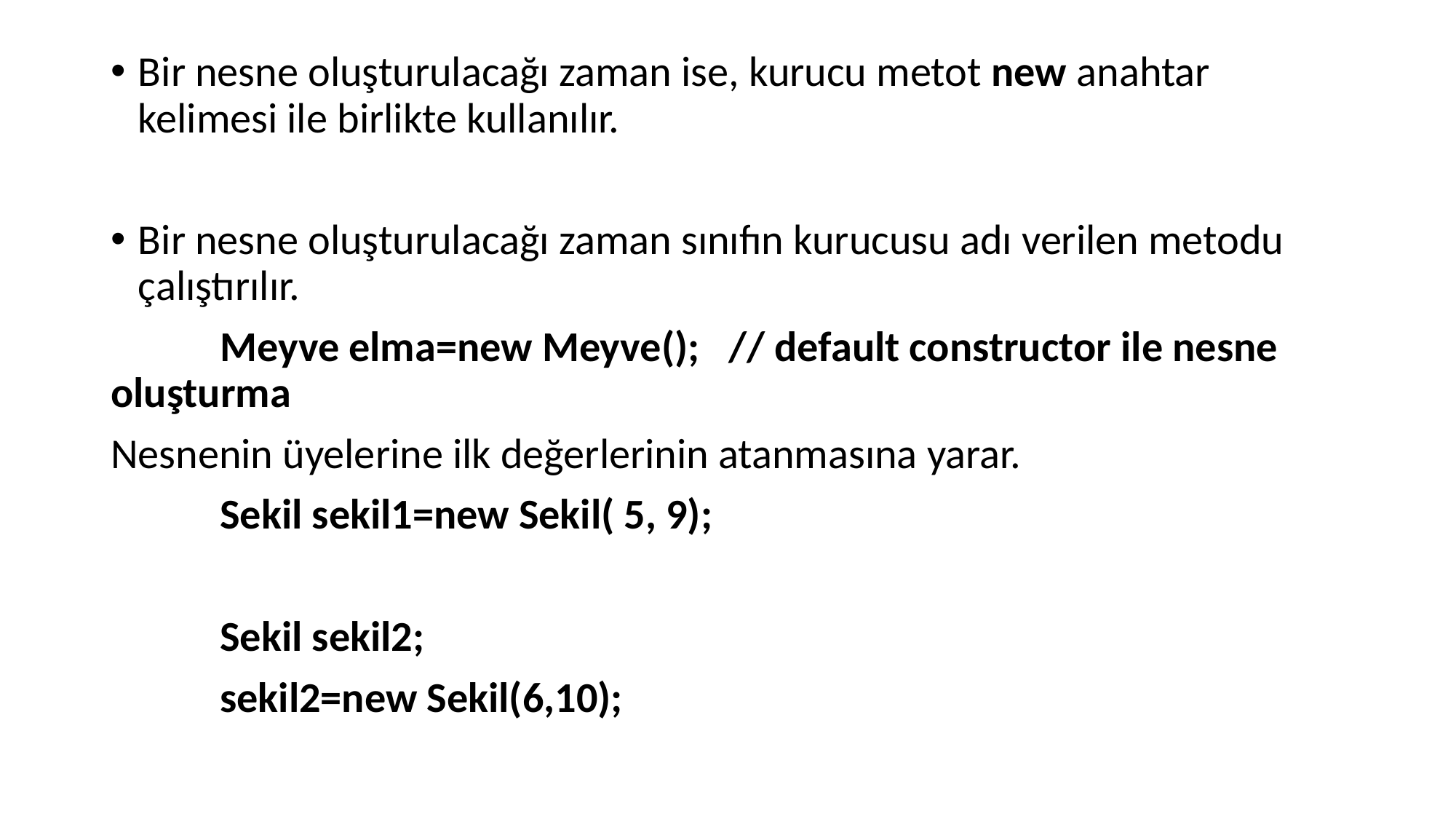

Bir nesne oluşturulacağı zaman ise, kurucu metot new anahtar kelimesi ile birlikte kullanılır.

Bir nesne oluşturulacağı zaman sınıfın kurucusu adı verilen metodu çalıştırılır.
	Meyve elma=new Meyve();   // default constructor ile nesne oluşturma
Nesnenin üyelerine ilk değerlerinin atanmasına yarar.
	Sekil sekil1=new Sekil( 5, 9);

	Sekil sekil2;
	sekil2=new Sekil(6,10);